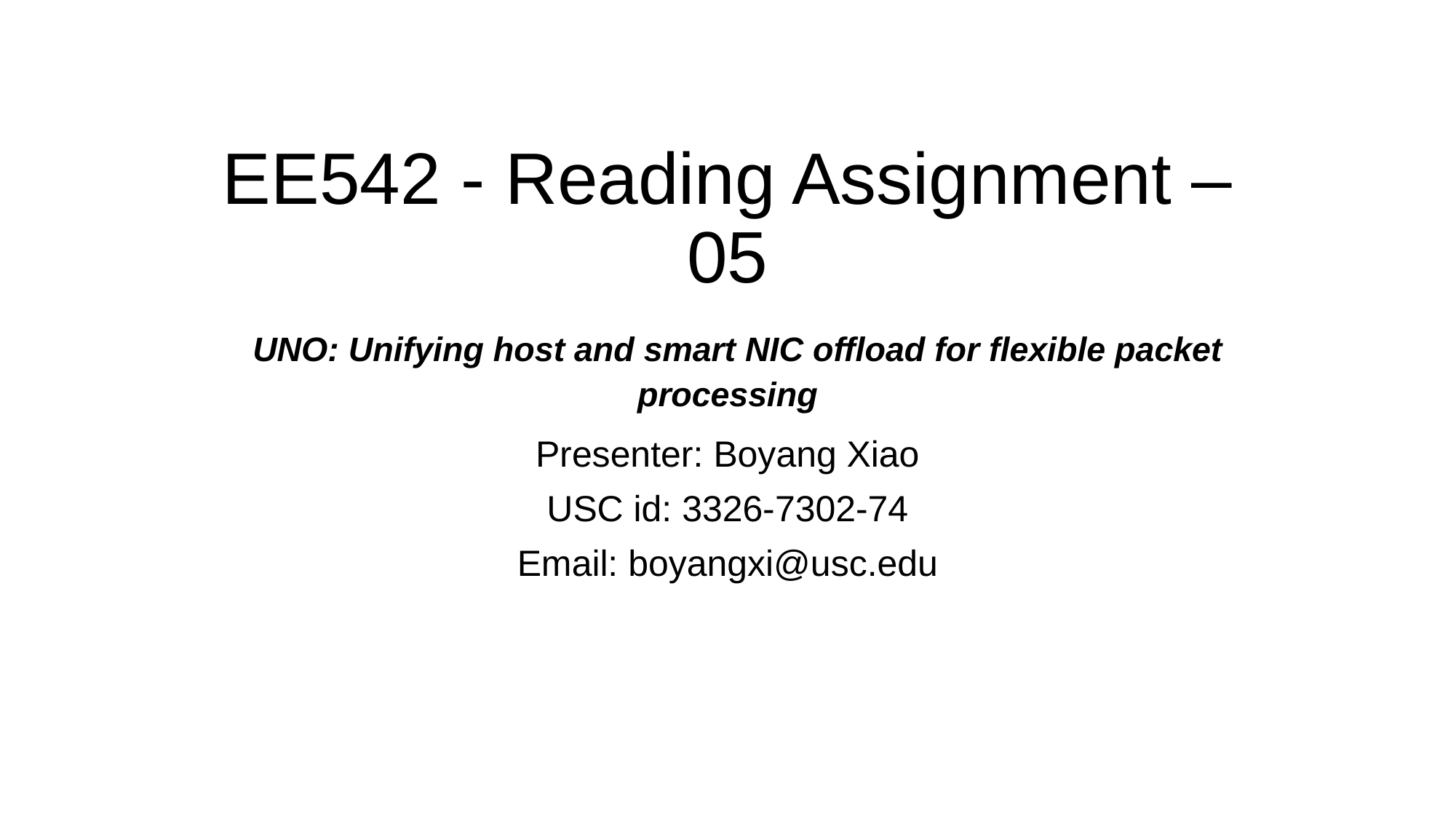

# EE542 - Reading Assignment – 05 UNO: Unifying host and smart NIC offload for flexible packet processing
Presenter: Boyang Xiao
USC id: 3326-7302-74
Email: boyangxi@usc.edu